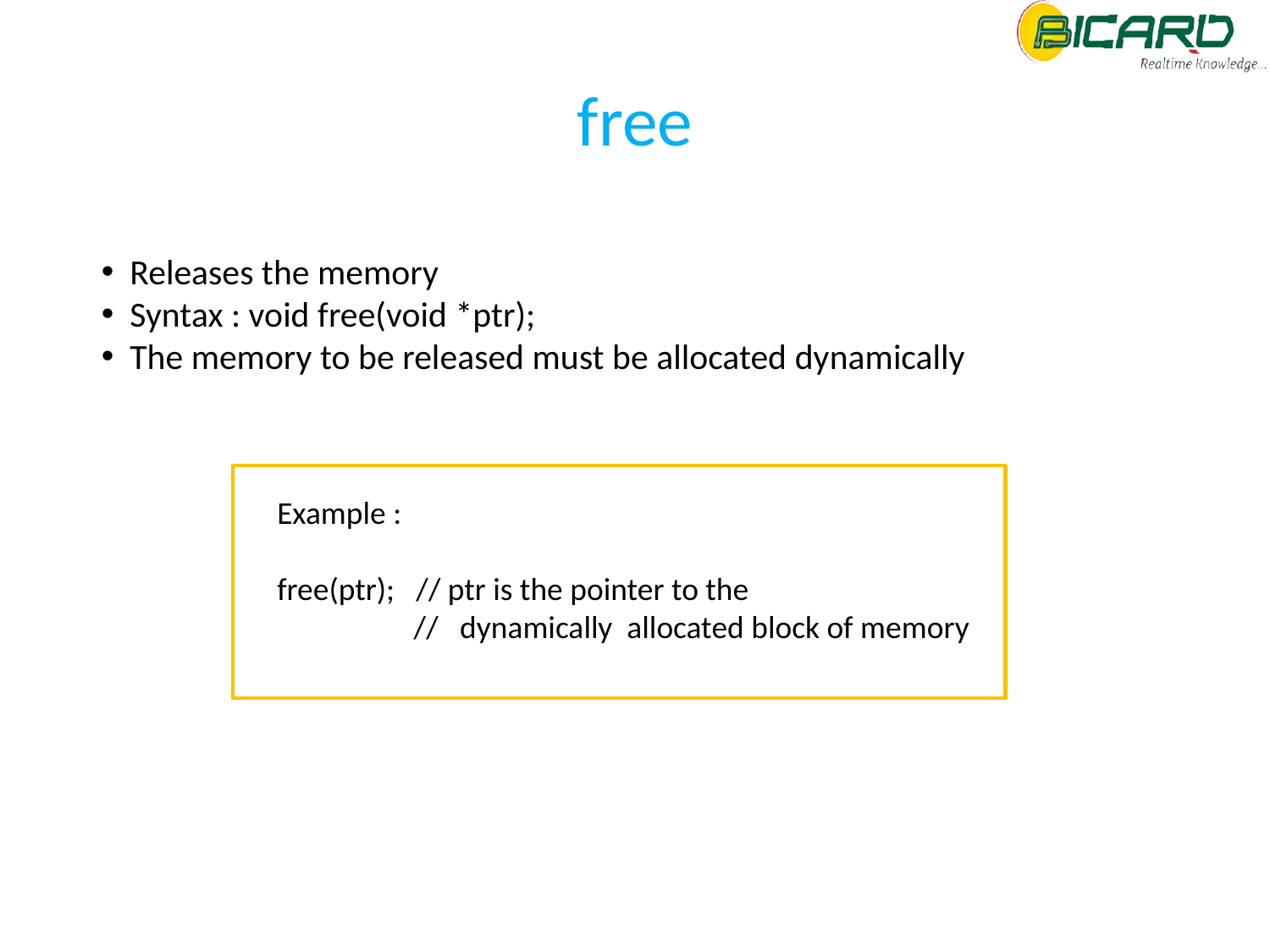

# free
  Releases the memory
  Syntax : void free(void *ptr);
  The memory to be released must be allocated dynamically

Example :

free(ptr);   // ptr is the pointer to the
                   //   dynamically  allocated block of memory